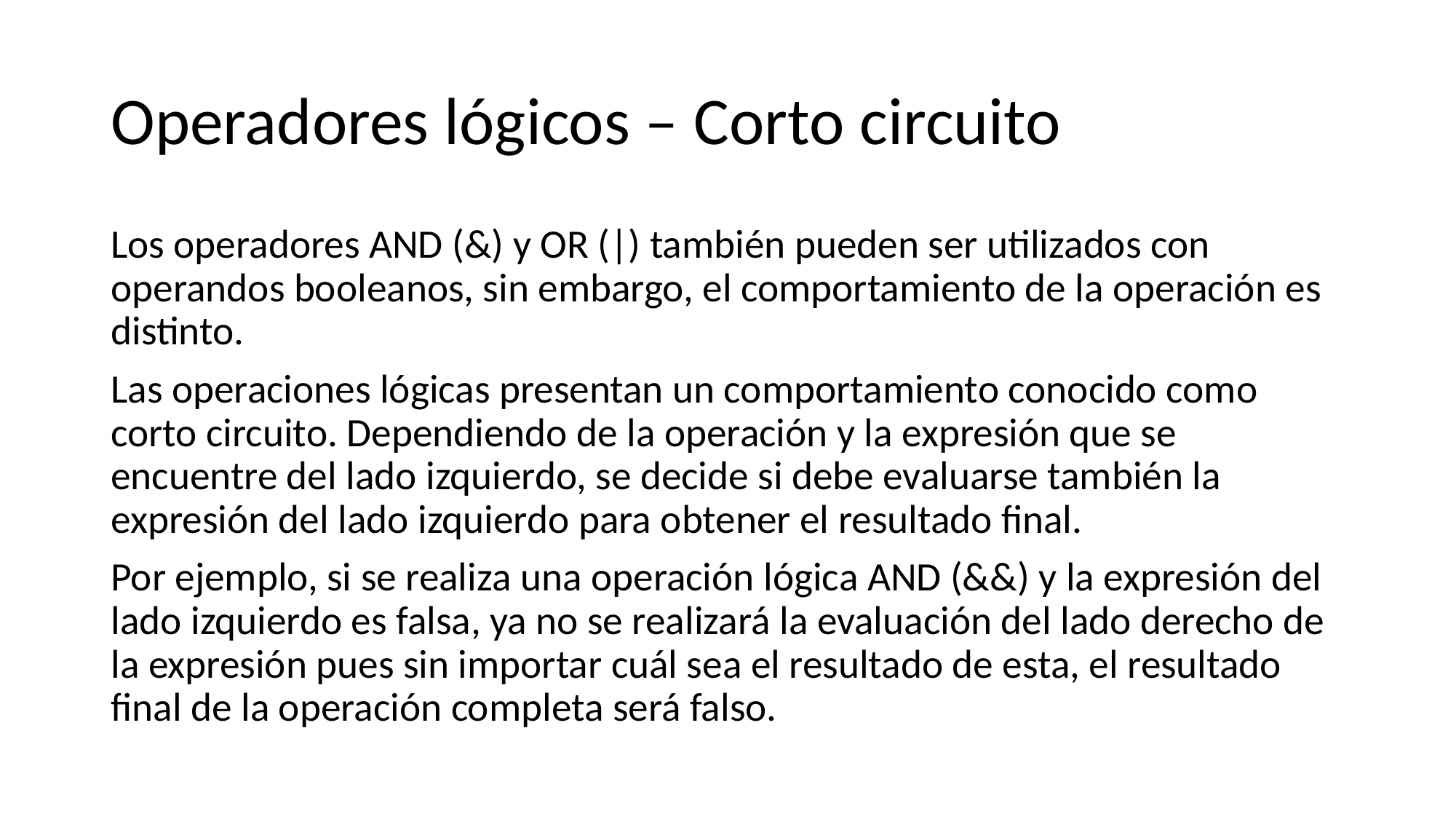

# Operadores lógicos – Corto circuito
Los operadores AND (&) y OR (|) también pueden ser utilizados con operandos booleanos, sin embargo, el comportamiento de la operación es distinto.
Las operaciones lógicas presentan un comportamiento conocido como corto circuito. Dependiendo de la operación y la expresión que se encuentre del lado izquierdo, se decide si debe evaluarse también la expresión del lado izquierdo para obtener el resultado final.
Por ejemplo, si se realiza una operación lógica AND (&&) y la expresión del lado izquierdo es falsa, ya no se realizará la evaluación del lado derecho de la expresión pues sin importar cuál sea el resultado de esta, el resultado final de la operación completa será falso.